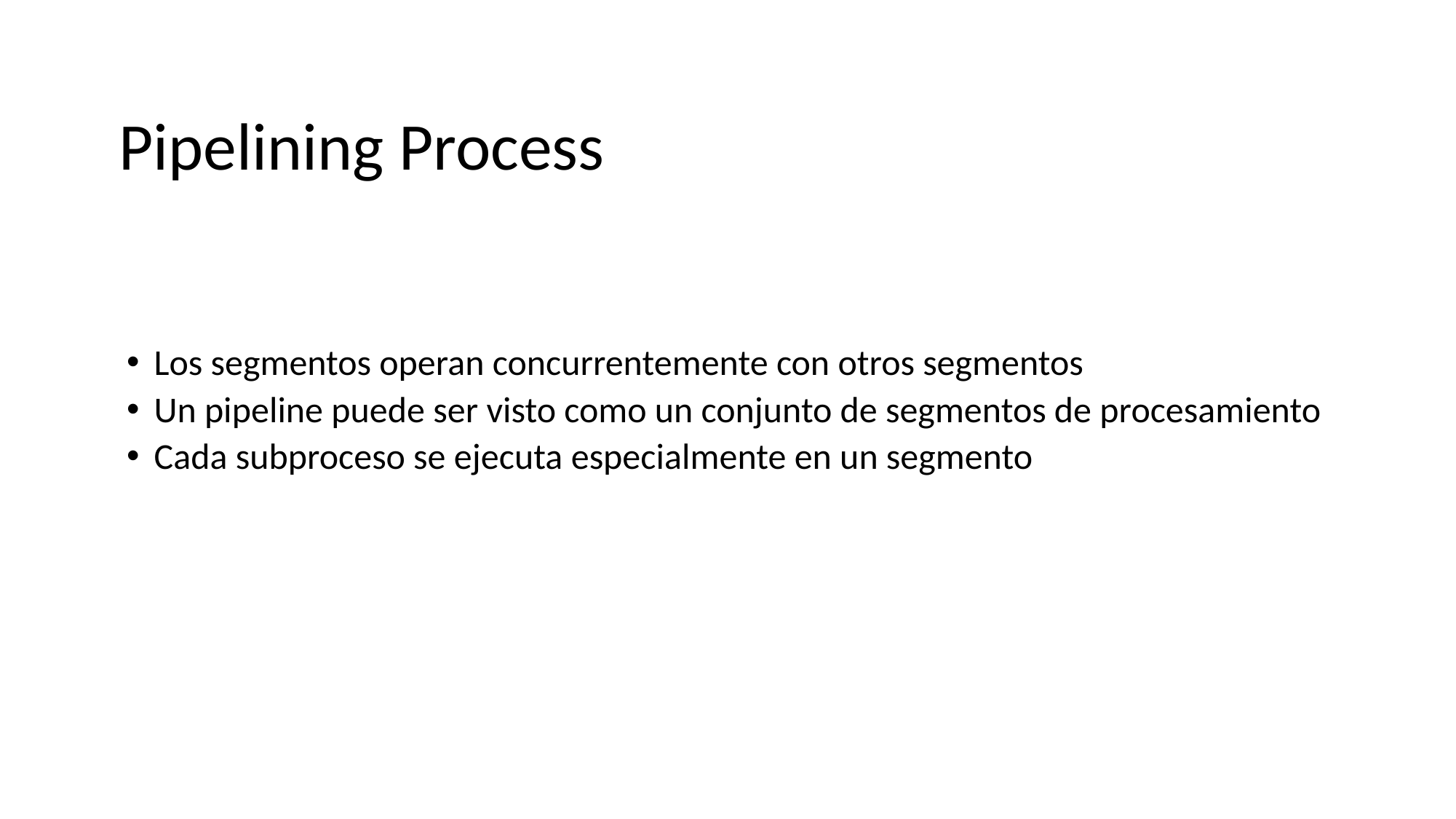

# Pipelining Process
Los segmentos operan concurrentemente con otros segmentos
Un pipeline puede ser visto como un conjunto de segmentos de procesamiento
Cada subproceso se ejecuta especialmente en un segmento